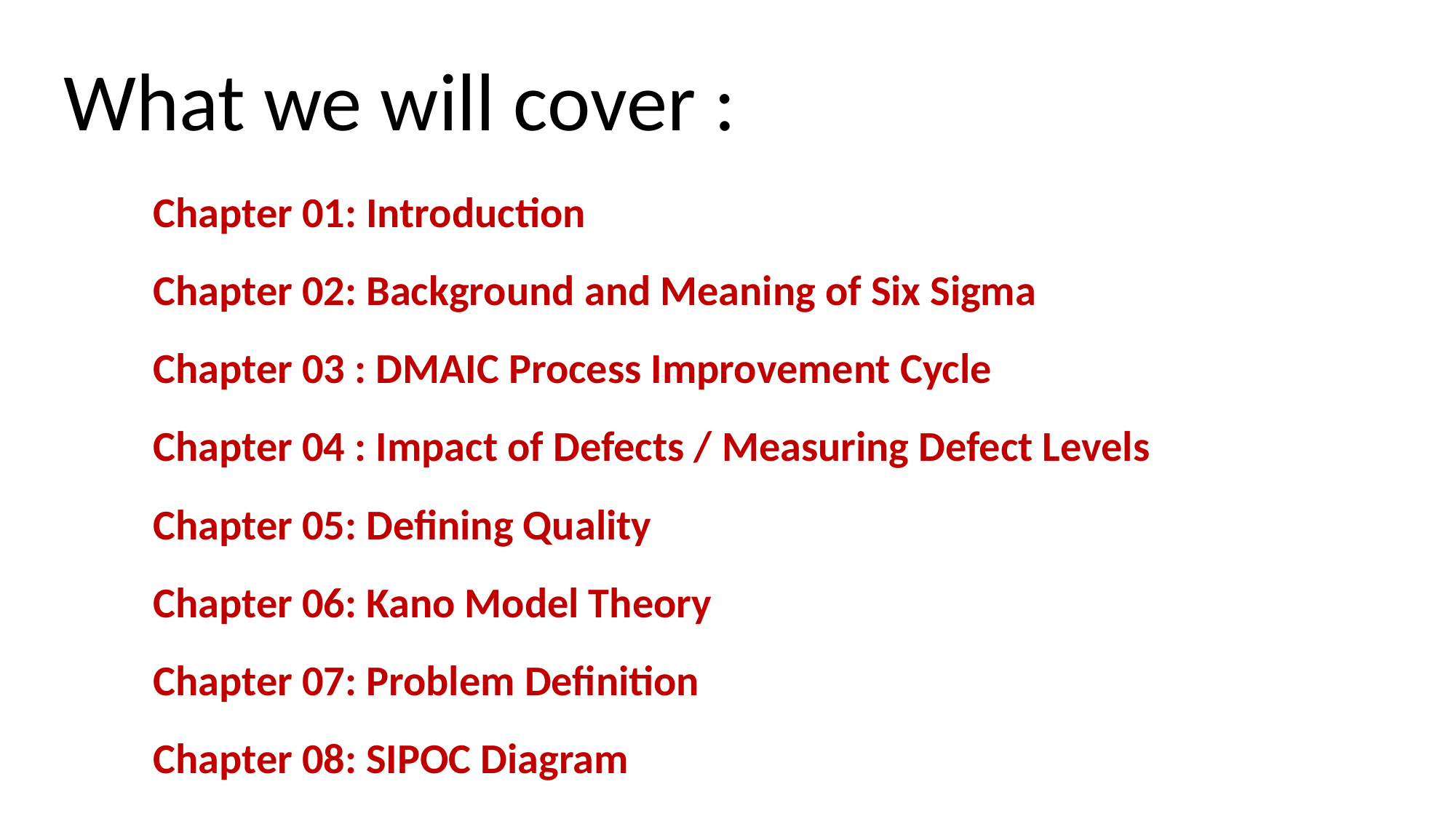

What we will cover :
Chapter 01: Introduction
Chapter 02: Background and Meaning of Six Sigma
Chapter 03 : DMAIC Process Improvement Cycle
Chapter 04 : Impact of Defects / Measuring Defect Levels
Chapter 05: Defining Quality
Chapter 06: Kano Model Theory
Chapter 07: Problem Definition
Chapter 08: SIPOC Diagram